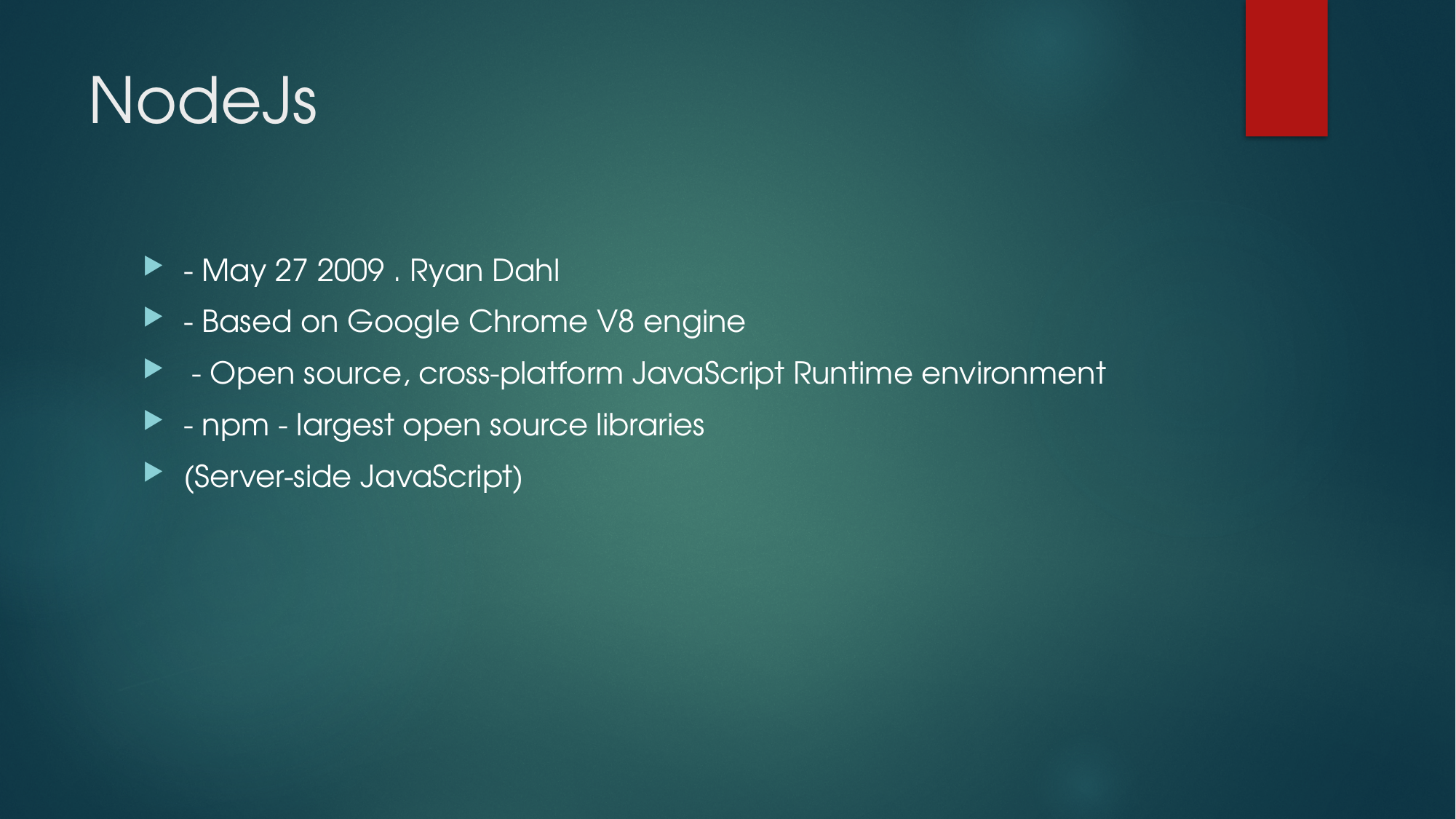

# NodeJs
- May 27 2009 . Ryan Dahl
- Based on Google Chrome V8 engine
 - Open source, cross-platform JavaScript Runtime environment
- npm - largest open source libraries
(Server-side JavaScript)